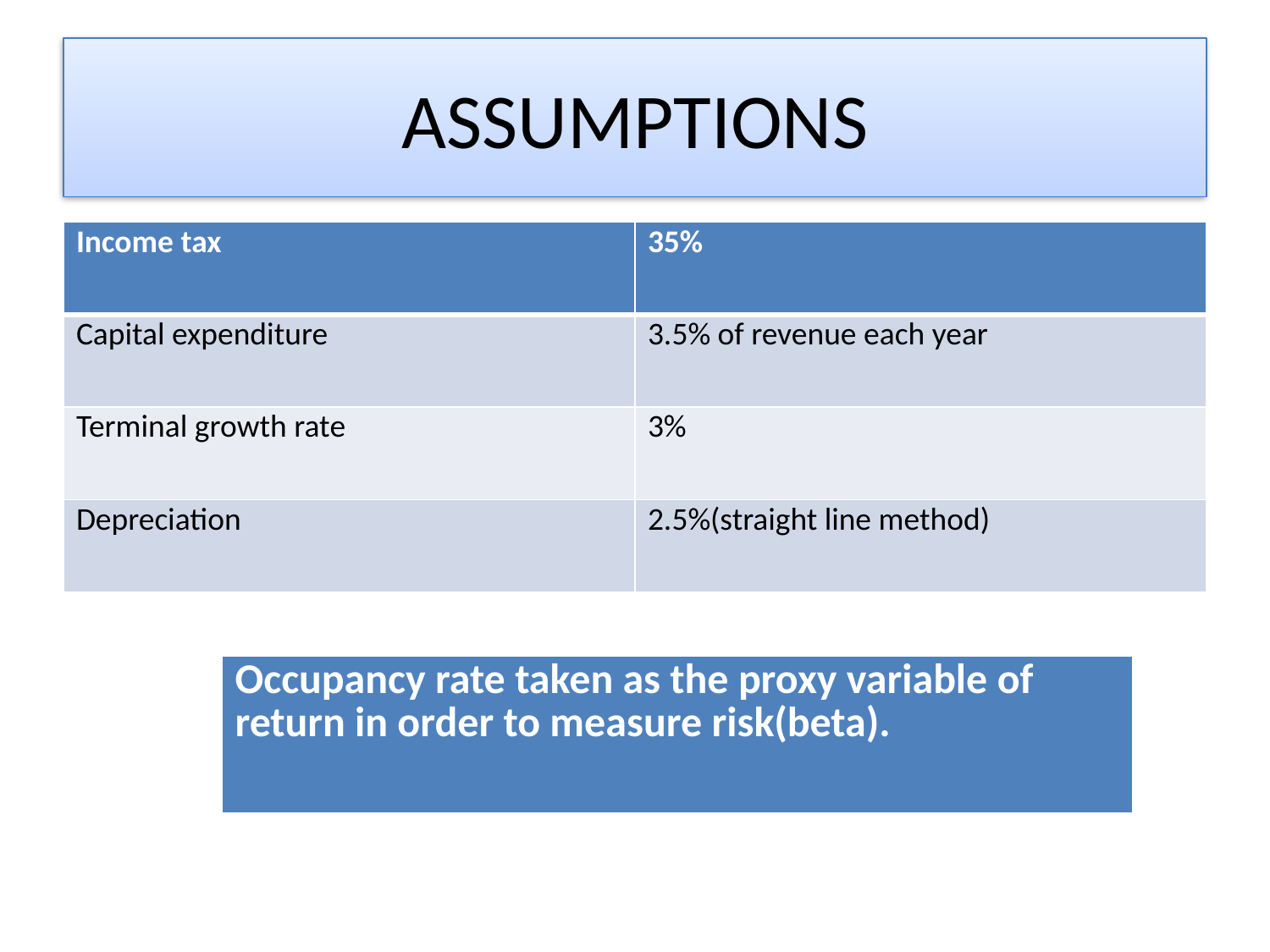

# ASSUMPTIONS
| Income tax | 35% |
| --- | --- |
| Capital expenditure | 3.5% of revenue each year |
| Terminal growth rate | 3% |
| Depreciation | 2.5%(straight line method) |
| Occupancy rate taken as the proxy variable of return in order to measure risk(beta). |
| --- |